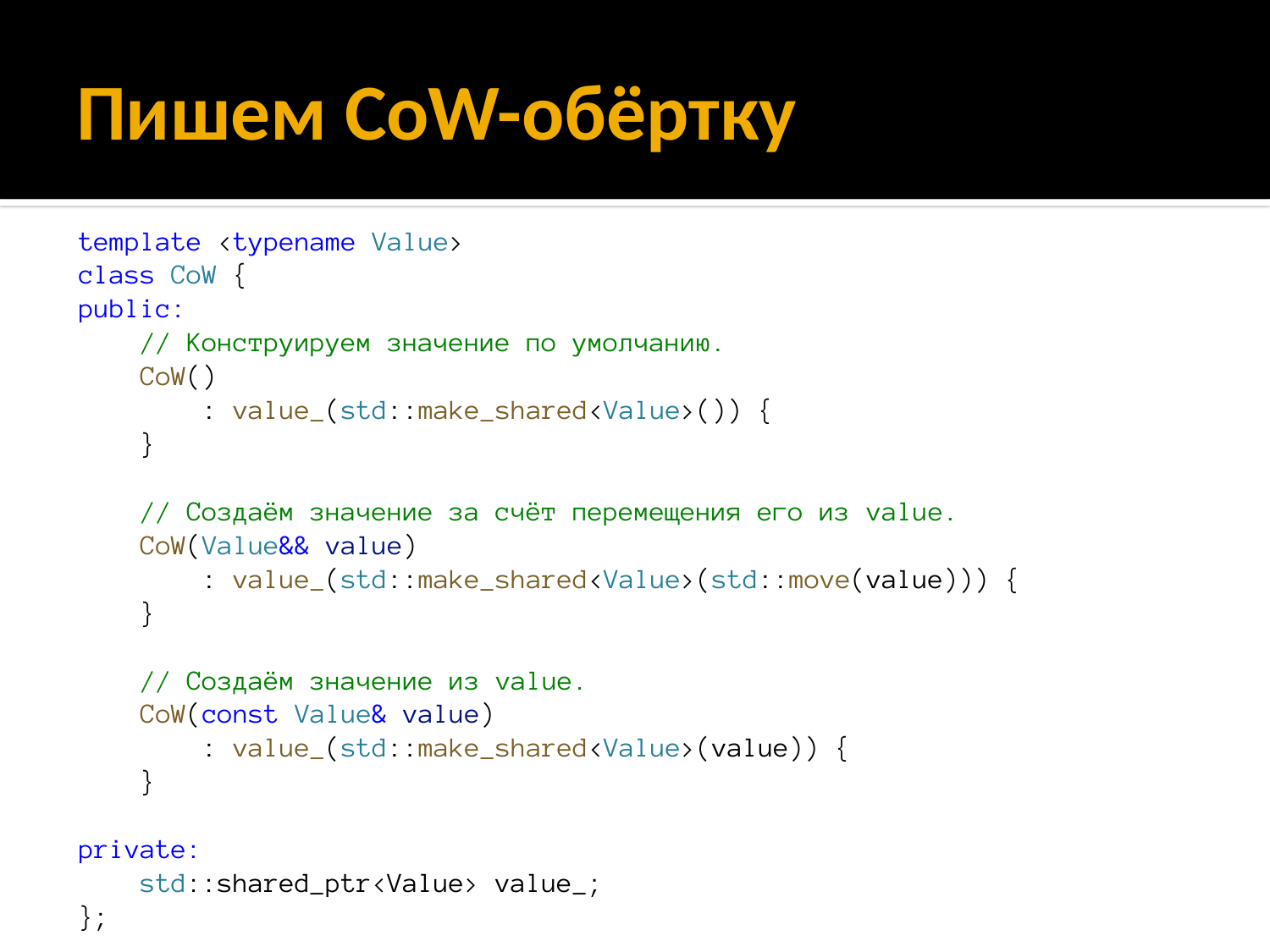

# Пишем CoW-обёртку
template <typename Value>
class CoW {
public:
    // Конструируем значение по умолчанию.
    CoW()
        : value_(std::make_shared<Value>()) {
    }
    // Создаём значение за счёт перемещения его из value.
    CoW(Value&& value)
        : value_(std::make_shared<Value>(std::move(value))) {
    }
    // Создаём значение из value.
    CoW(const Value& value)
        : value_(std::make_shared<Value>(value)) {
    }
private:
    std::shared_ptr<Value> value_;
};